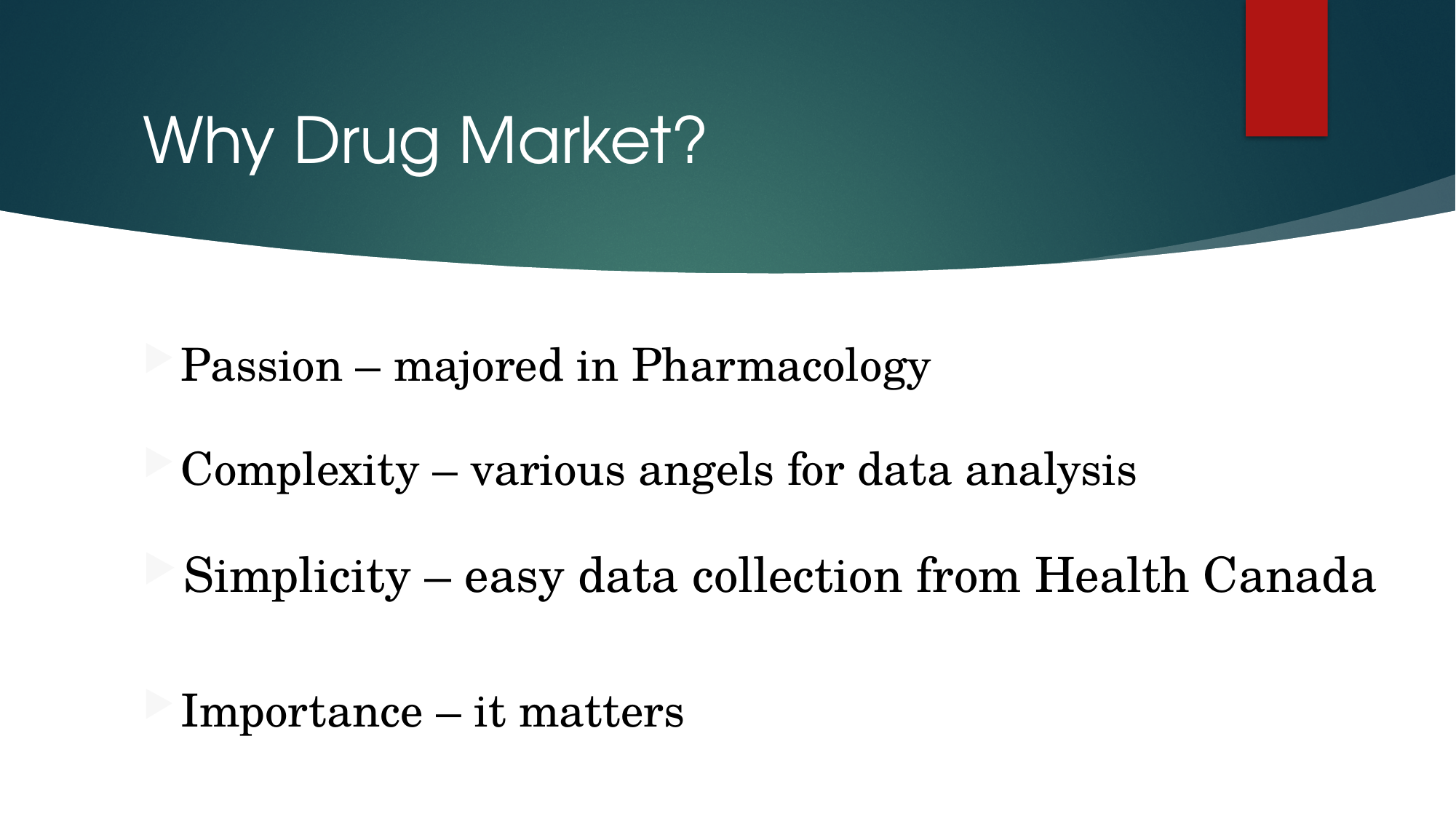

# Why Drug Market?

Passion – majored in Pharmacology
Complexity – various angels for data analysis
Simplicity – easy data collection from Health Canada
Importance – it matters